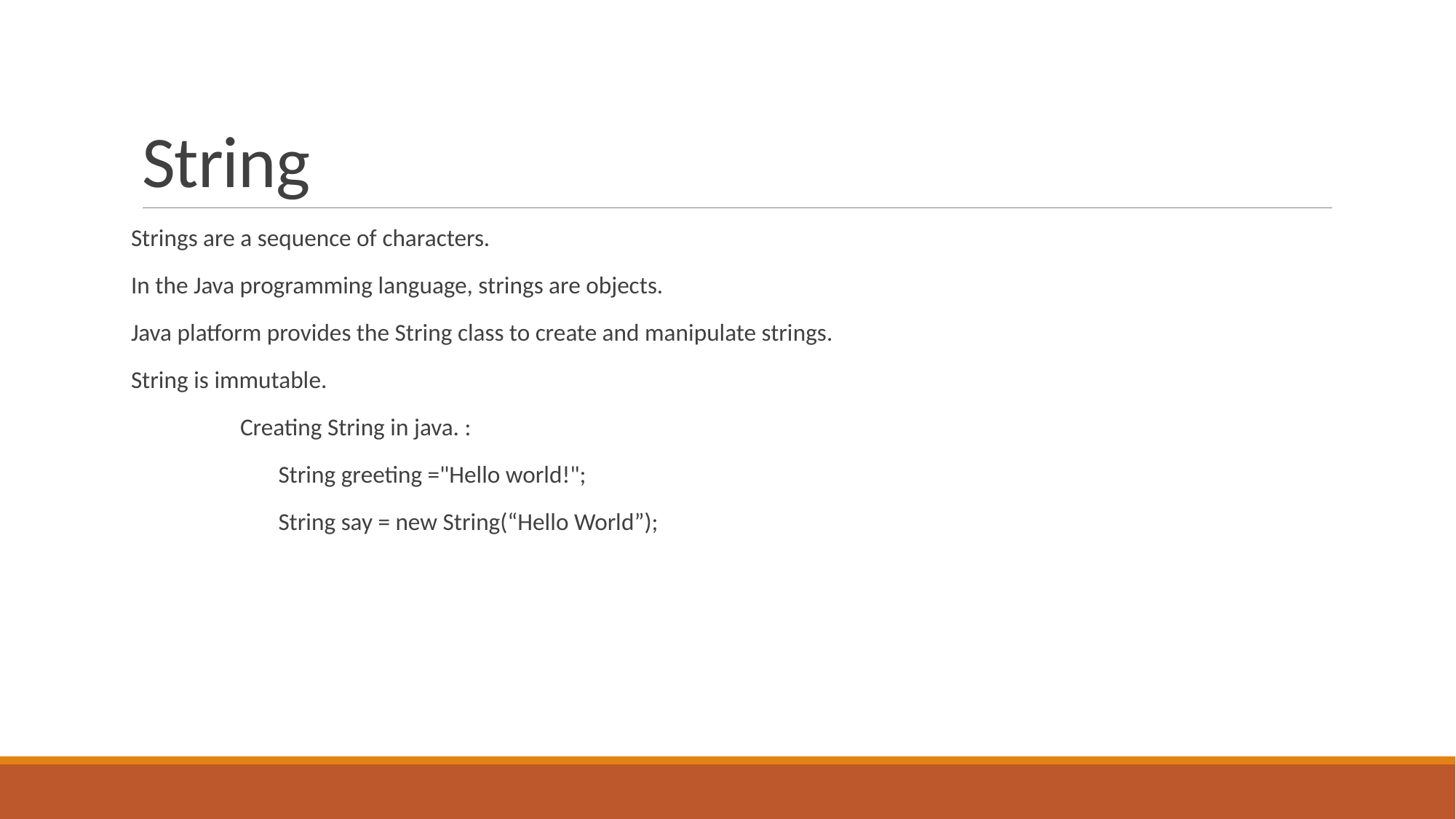

# String
Strings are a sequence of characters.
In the Java programming language, strings are objects.
Java platform provides the String class to create and manipulate strings.
String is immutable.
	Creating String in java. :
	       String greeting ="Hello world!";
	       String say = new String(“Hello World”);